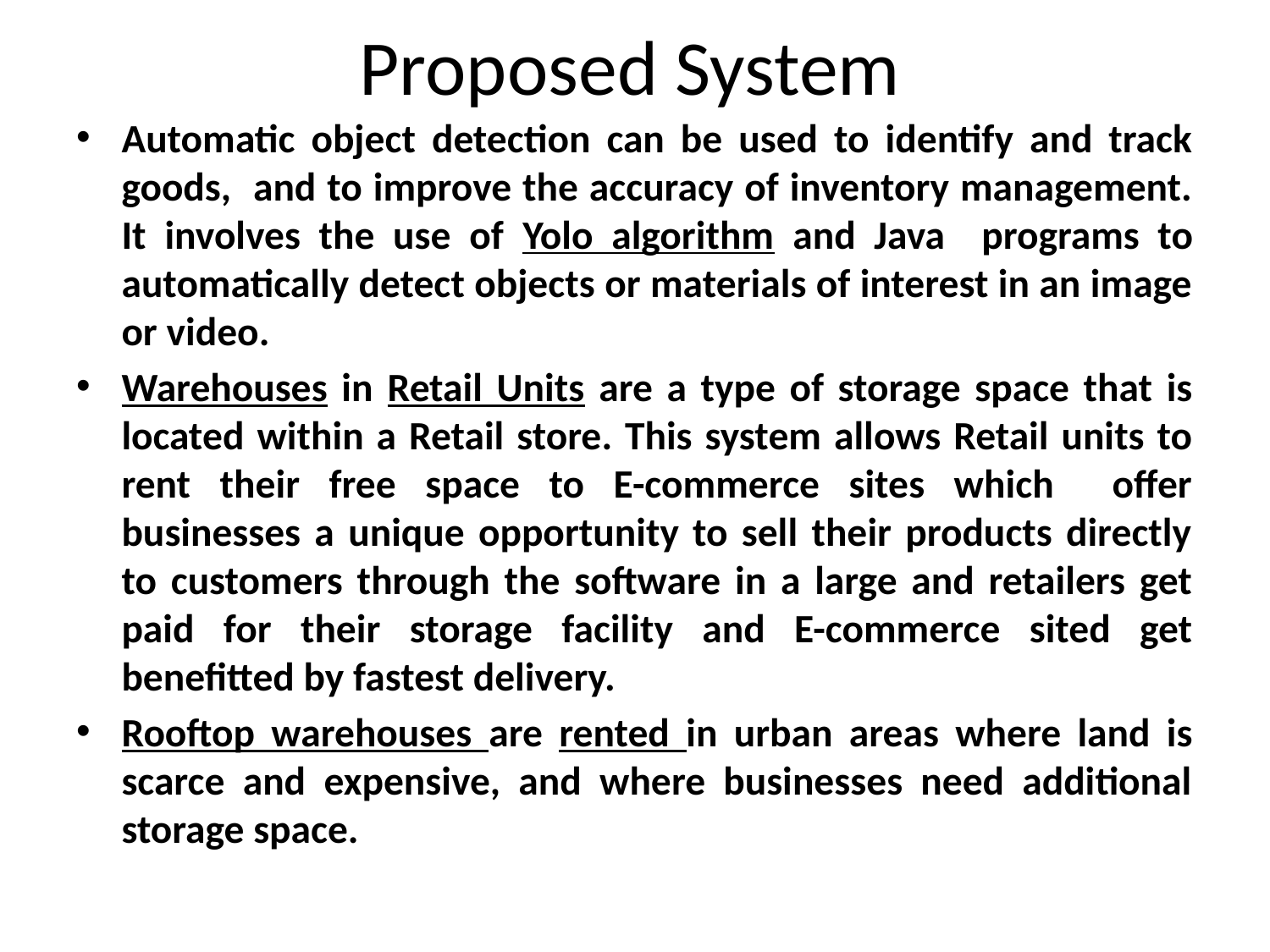

# Proposed System
Automatic object detection can be used to identify and track goods,  and to improve the accuracy of inventory management. It involves the use of Yolo algorithm and Java  programs to automatically detect objects or materials of interest in an image or video.
Warehouses in Retail Units are a type of storage space that is located within a Retail store. This system allows Retail units to rent their free space to E-commerce sites which  offer businesses a unique opportunity to sell their products directly to customers through the software in a large and retailers get paid for their storage facility and E-commerce sited get benefitted by fastest delivery.
Rooftop warehouses are rented in urban areas where land is scarce and expensive, and where businesses need additional storage space.